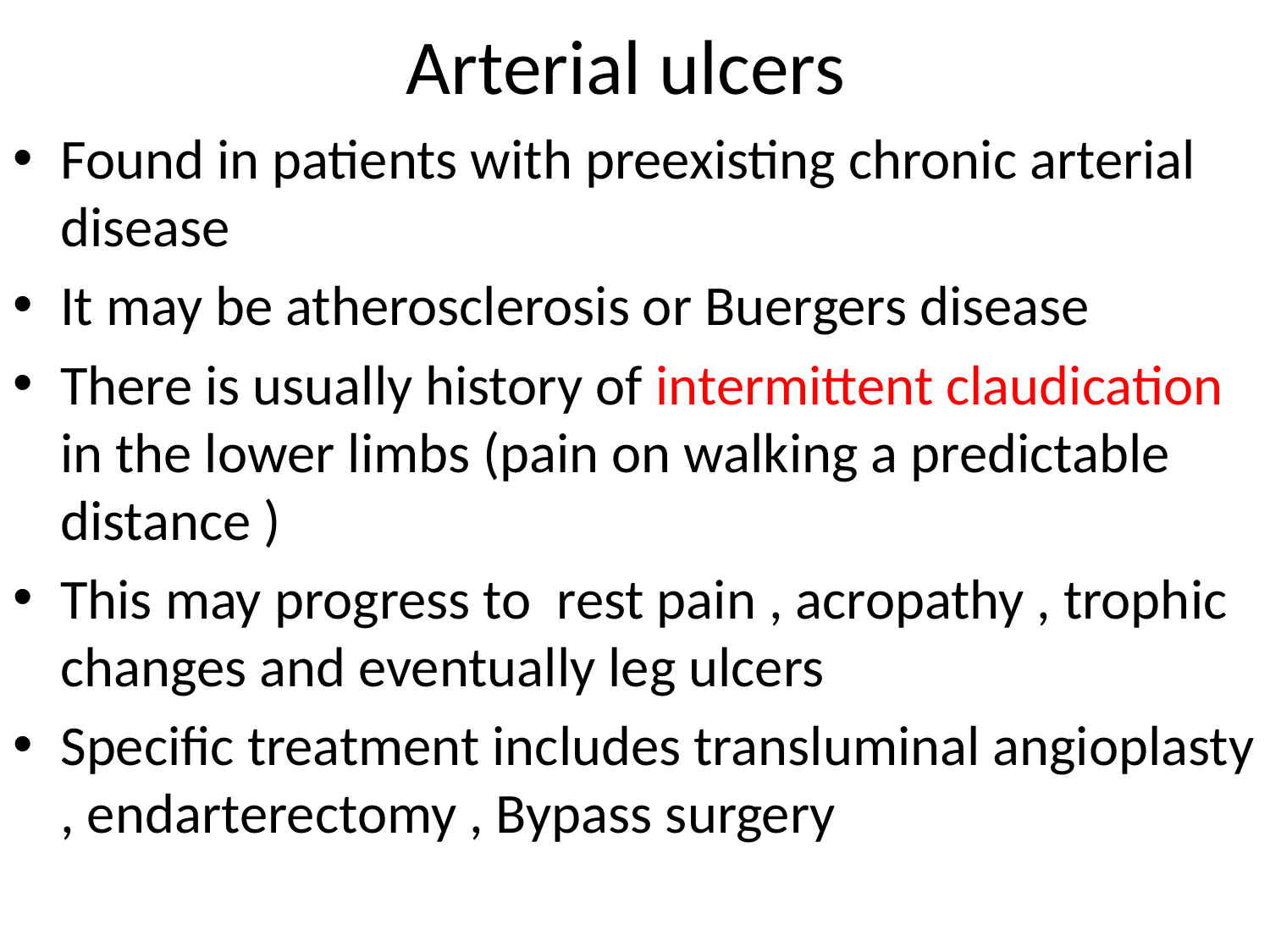

# Arterial ulcers
Found in patients with preexisting chronic arterial disease
It may be atherosclerosis or Buergers disease
There is usually history of intermittent claudication in the lower limbs (pain on walking a predictable distance )
This may progress to  rest pain , acropathy , trophic changes and eventually leg ulcers
Specific treatment includes transluminal angioplasty , endarterectomy , Bypass surgery